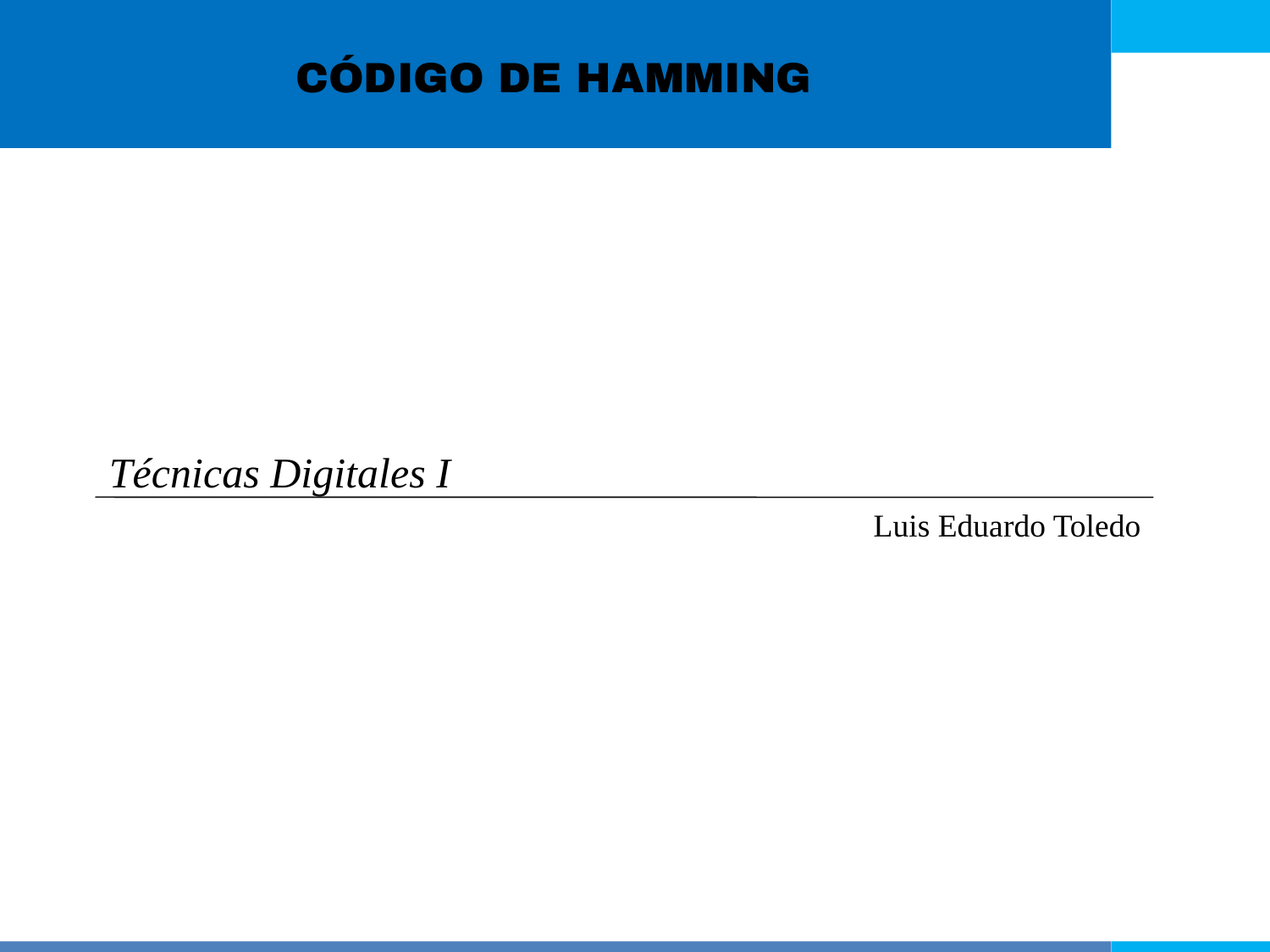

CÓDIGO DE HAMMING
Técnicas Digitales I

Luis Eduardo Toledo